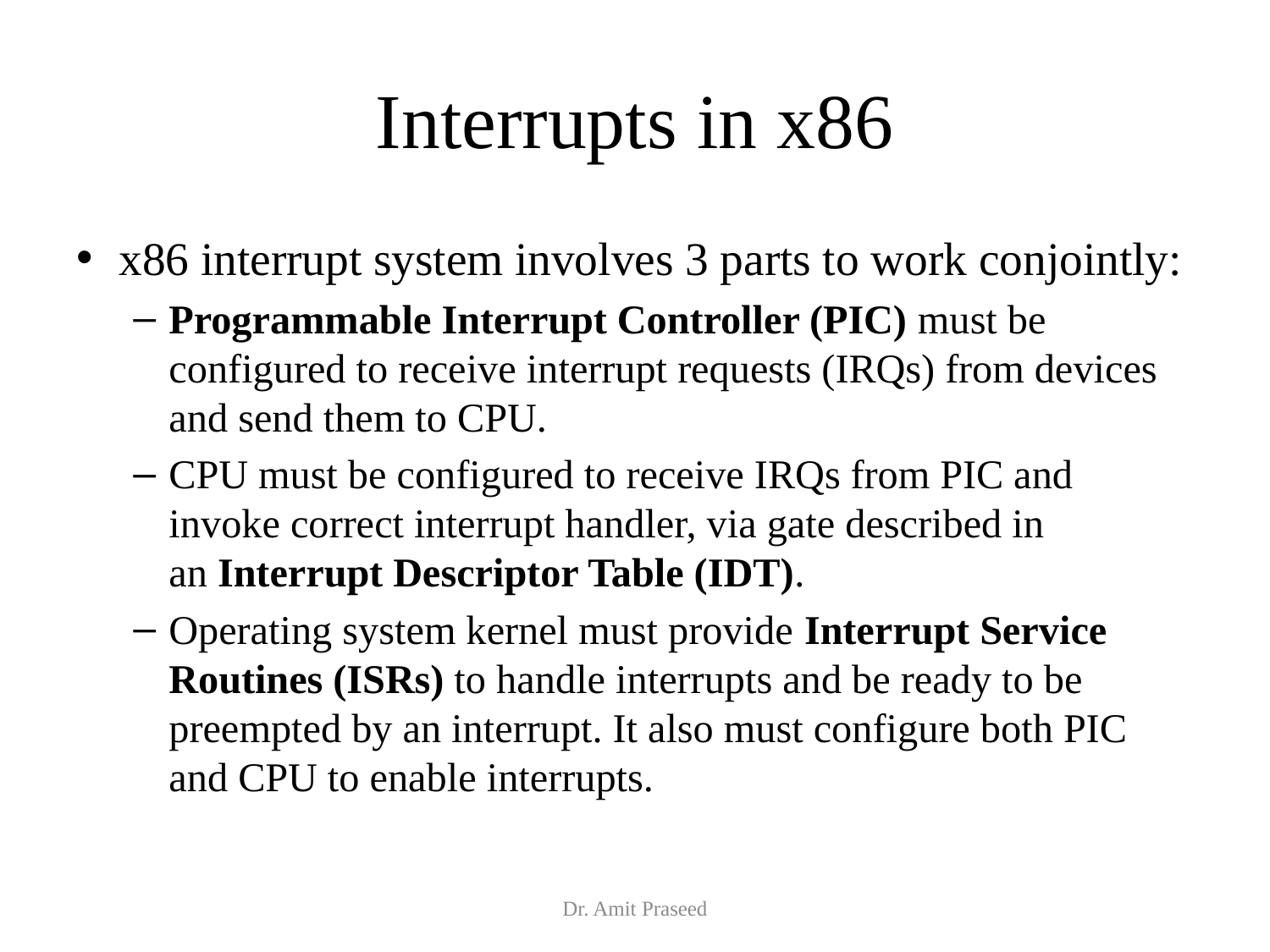

# Interrupts in x86
x86 interrupt system involves 3 parts to work conjointly:
Programmable Interrupt Controller (PIC) must be configured to receive interrupt requests (IRQs) from devices and send them to CPU.
CPU must be configured to receive IRQs from PIC and invoke correct interrupt handler, via gate described in an Interrupt Descriptor Table (IDT).
Operating system kernel must provide Interrupt Service Routines (ISRs) to handle interrupts and be ready to be preempted by an interrupt. It also must configure both PIC and CPU to enable interrupts.

Dr. Amit Praseed